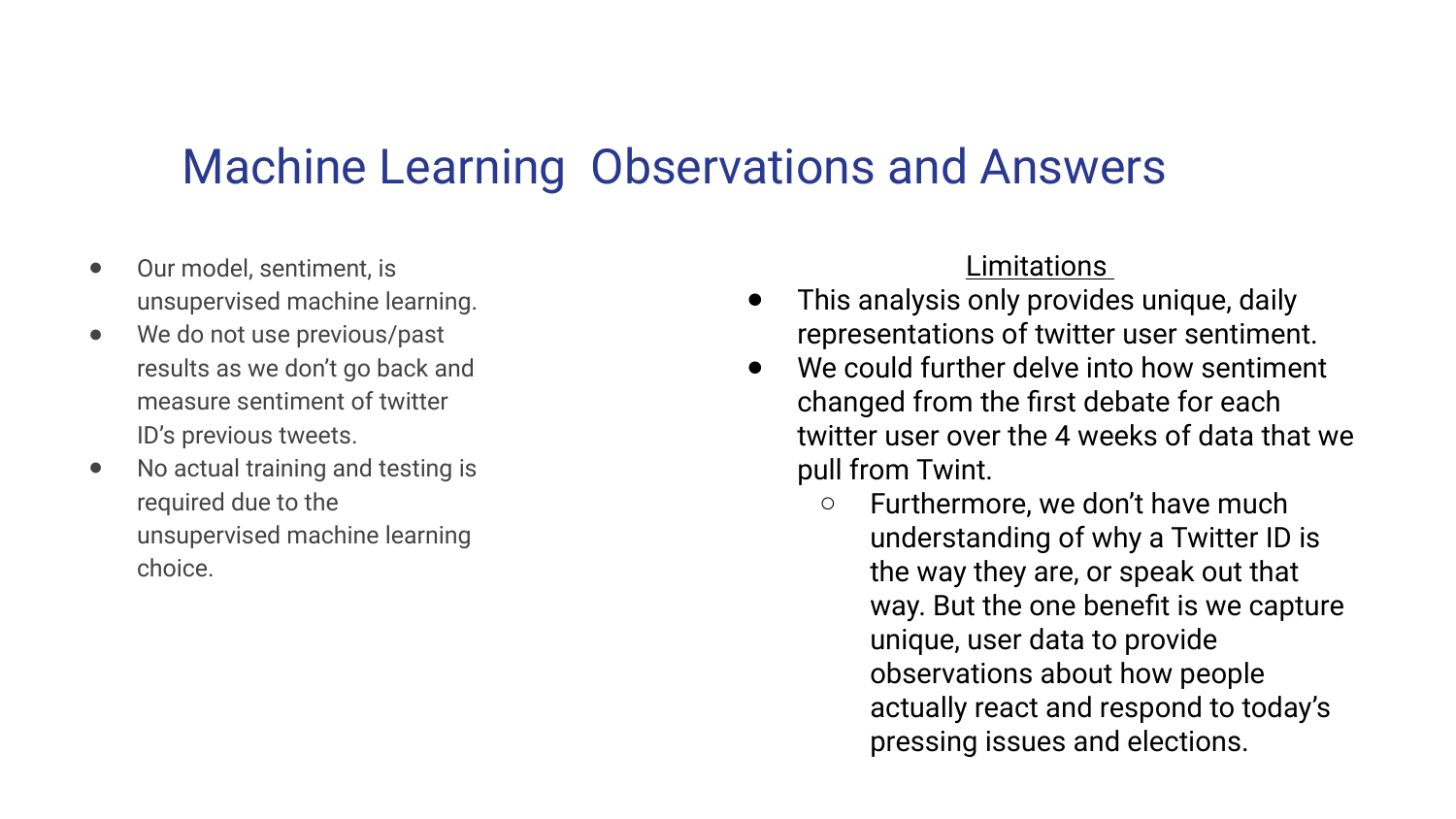

# Machine Learning  Observations and Answers
Limitations
This analysis only provides unique, daily representations of twitter user sentiment.
We could further delve into how sentiment changed from the first debate for each twitter user over the 4 weeks of data that we pull from Twint.
Furthermore, we don’t have much understanding of why a Twitter ID is the way they are, or speak out that way. But the one benefit is we capture unique, user data to provide observations about how people actually react and respond to today’s pressing issues and elections.
Our model, sentiment, is unsupervised machine learning.
We do not use previous/past results as we don’t go back and measure sentiment of twitter ID’s previous tweets.
No actual training and testing is required due to the unsupervised machine learning choice.